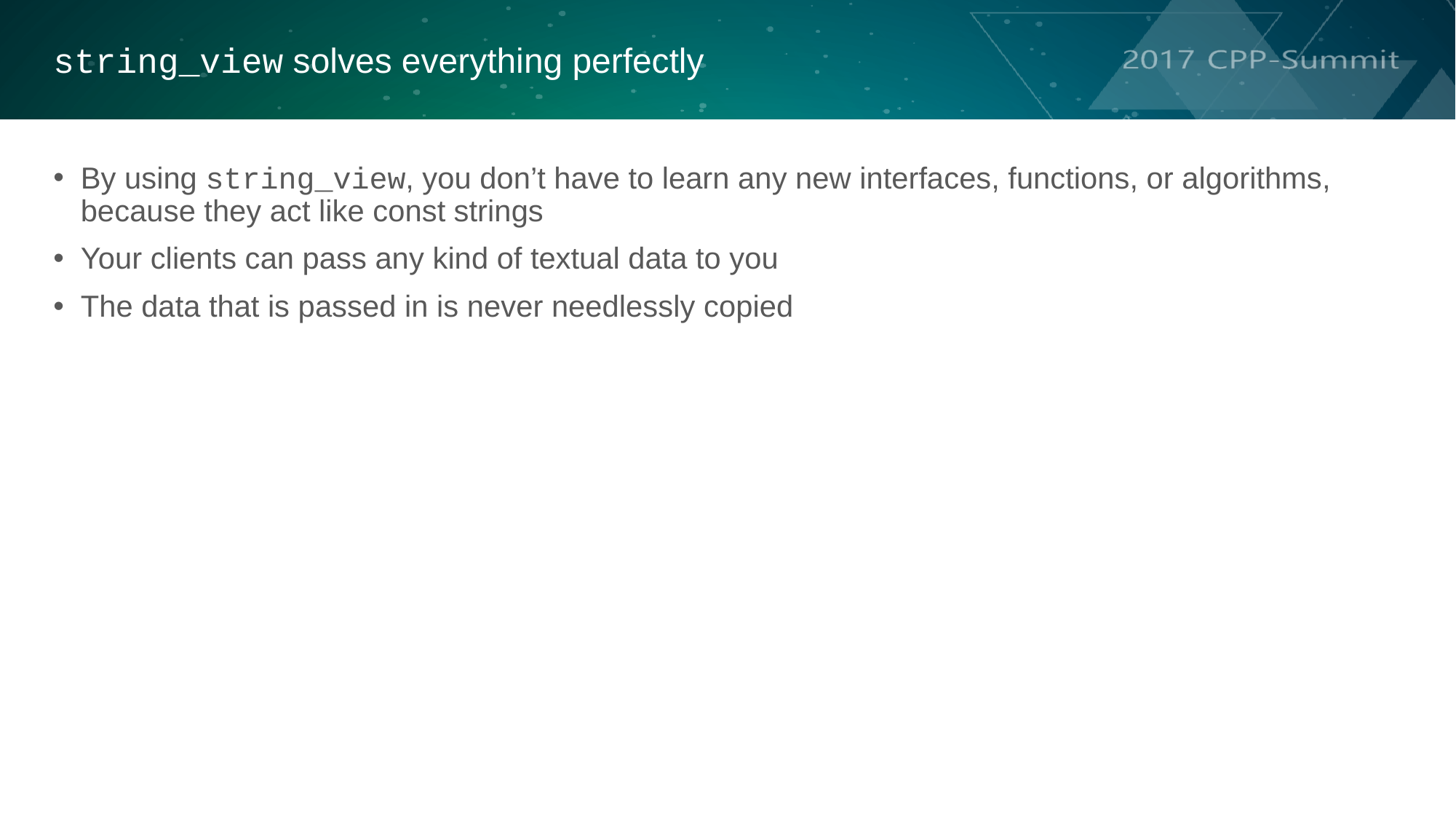

string_view solves everything perfectly
By using string_view, you don’t have to learn any new interfaces, functions, or algorithms, because they act like const strings
Your clients can pass any kind of textual data to you
The data that is passed in is never needlessly copied